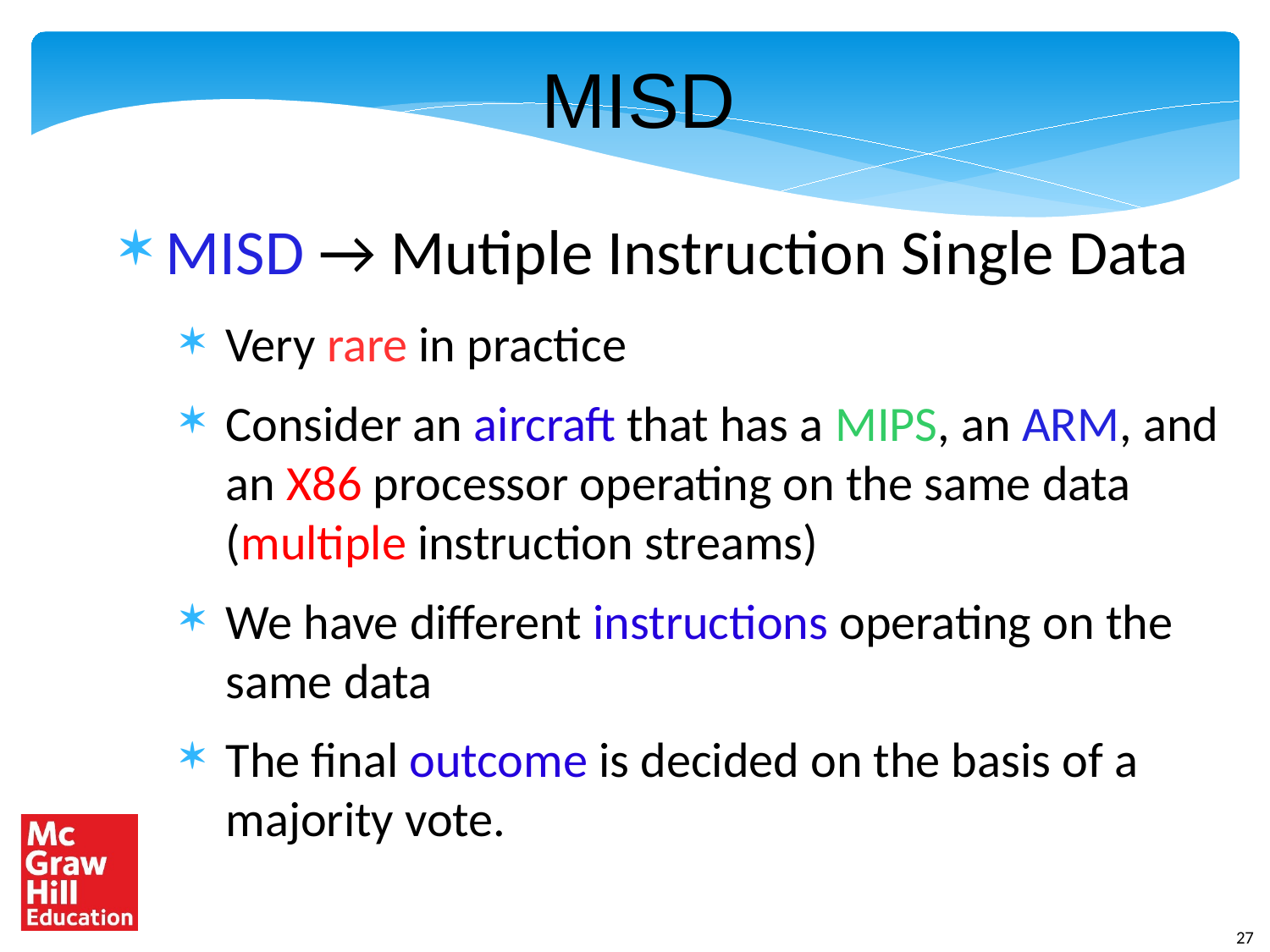

MISD
MISD → Mutiple Instruction Single Data
Very rare in practice
Consider an aircraft that has a MIPS, an ARM, and an X86 processor operating on the same data (multiple instruction streams)
We have different instructions operating on the same data
The final outcome is decided on the basis of a majority vote.